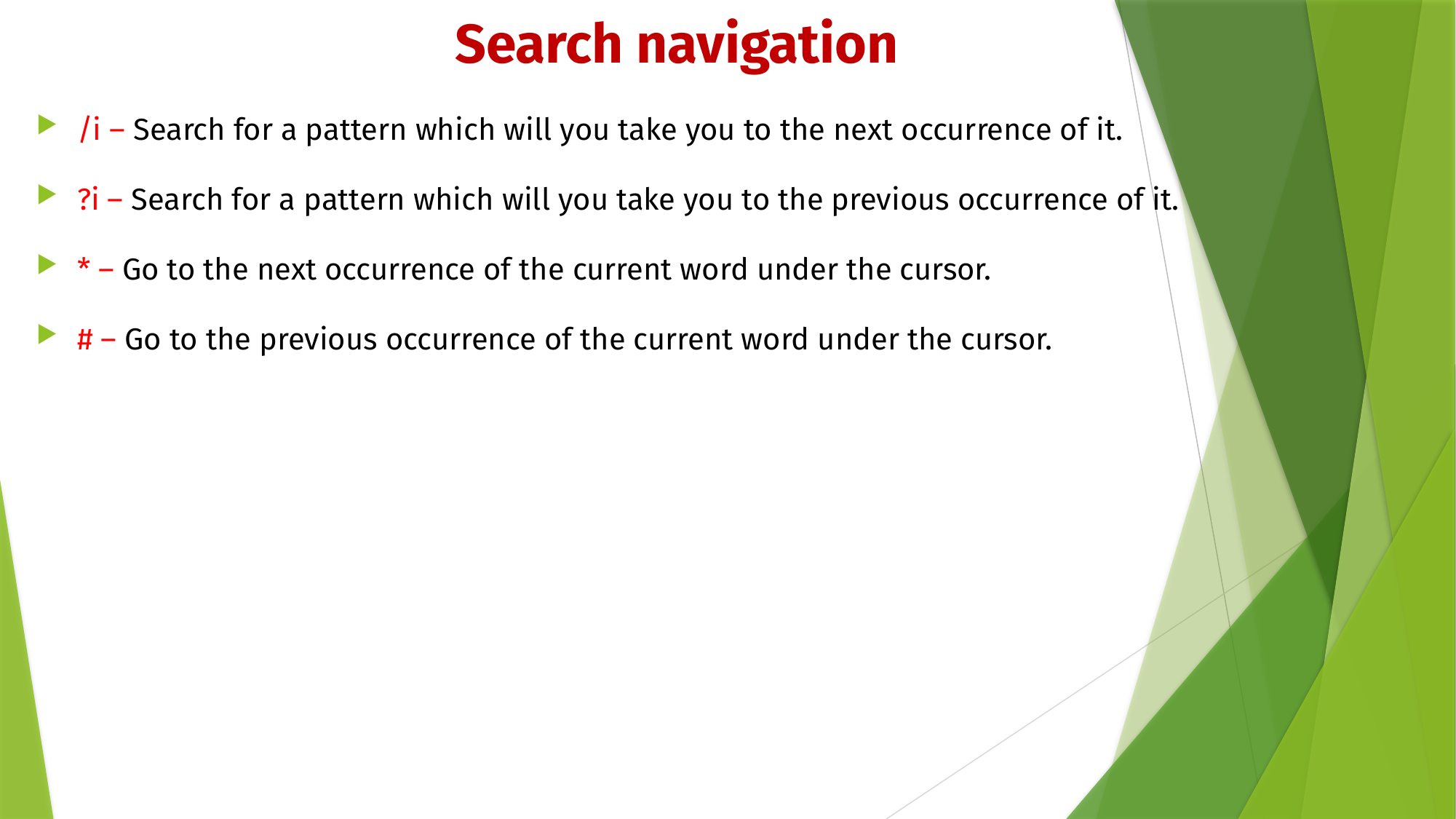

# Search navigation
/i – Search for a pattern which will you take you to the next occurrence of it.
?i – Search for a pattern which will you take you to the previous occurrence of it.
* – Go to the next occurrence of the current word under the cursor.
# – Go to the previous occurrence of the current word under the cursor.